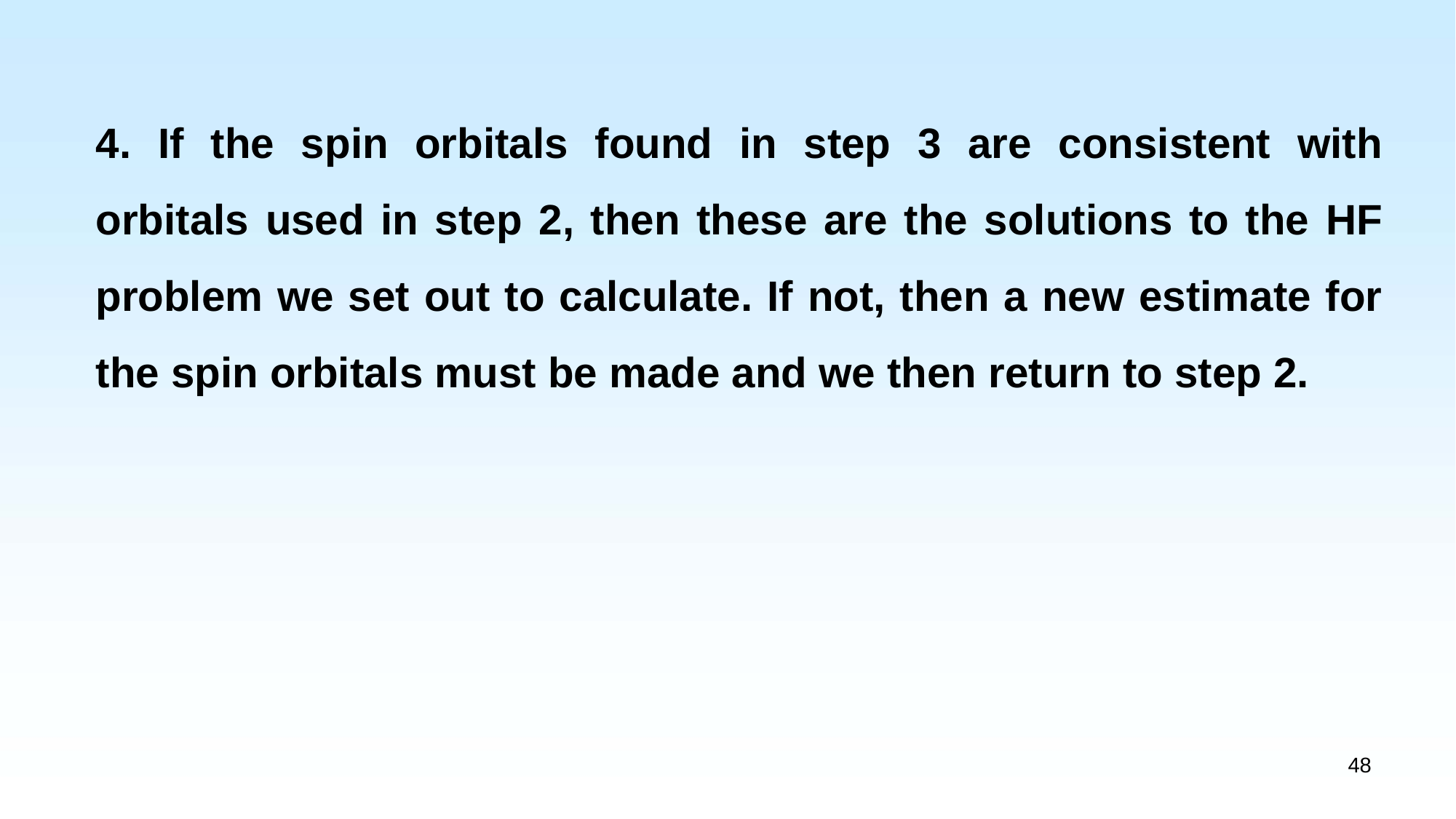

4. If the spin orbitals found in step 3 are consistent with orbitals used in step 2, then these are the solutions to the HF problem we set out to calculate. If not, then a new estimate for the spin orbitals must be made and we then return to step 2.
48